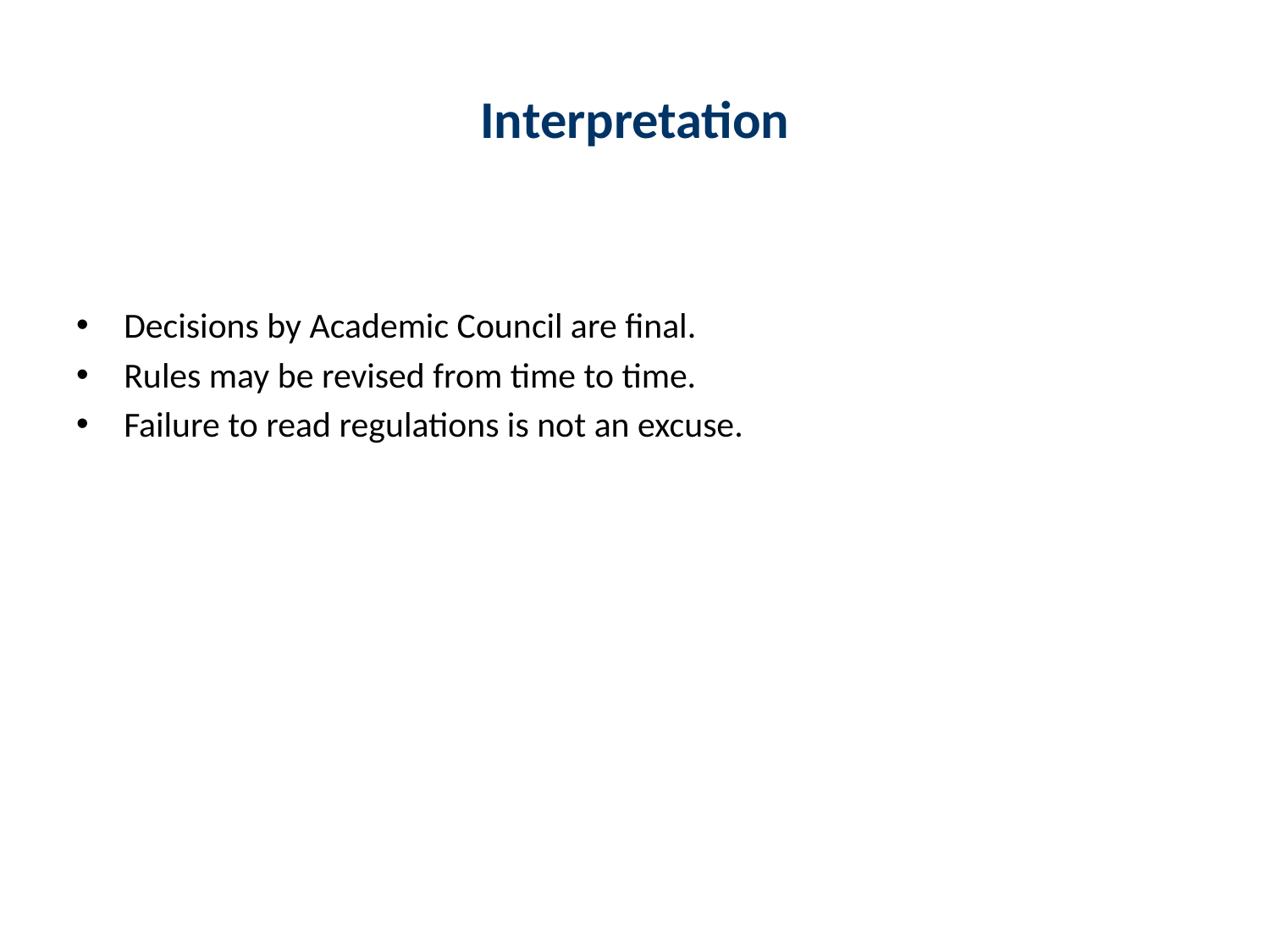

# Interpretation

Decisions by Academic Council are final.
Rules may be revised from time to time.
Failure to read regulations is not an excuse.